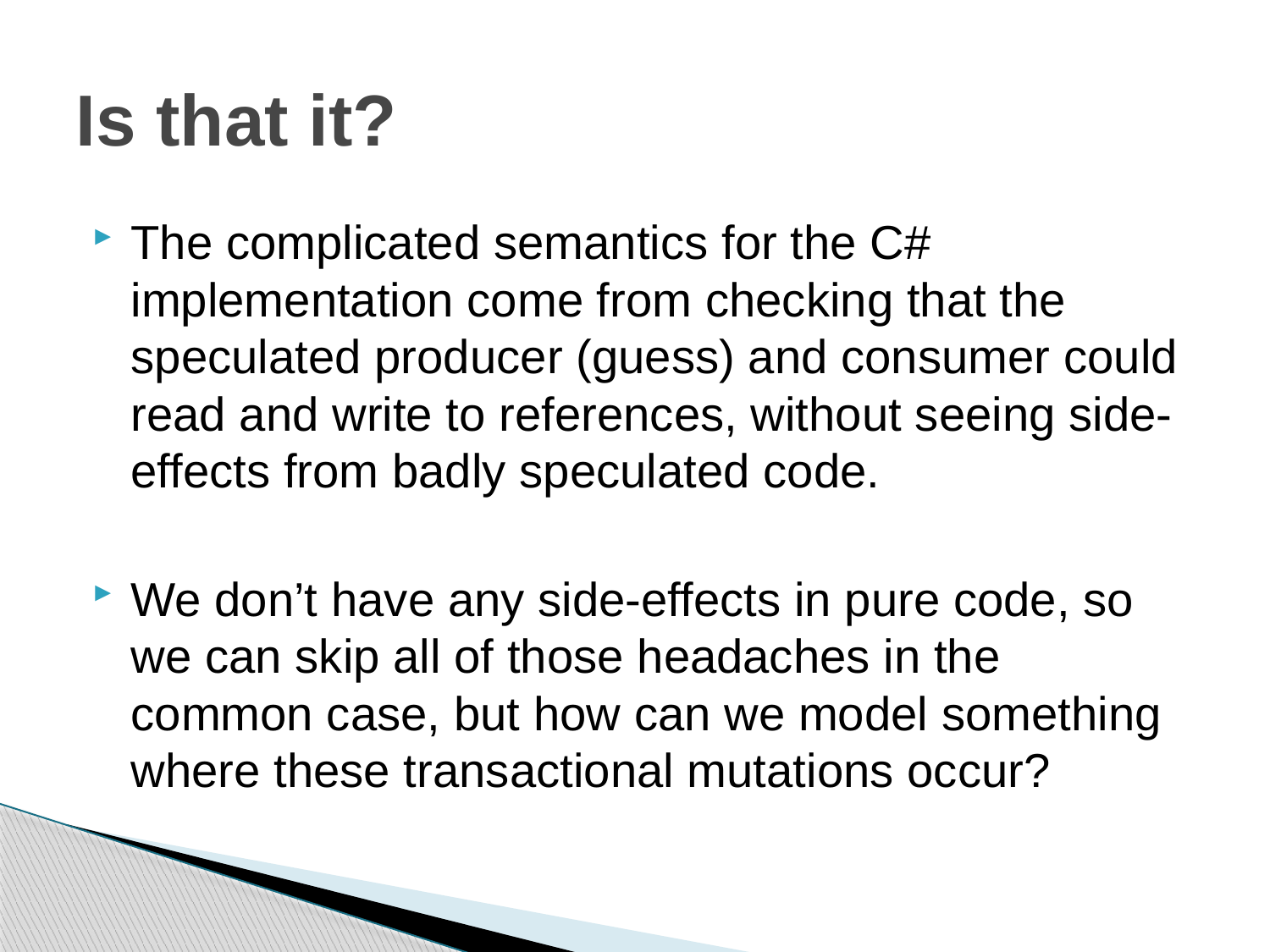

# Is that it?
The complicated semantics for the C# implementation come from checking that the speculated producer (guess) and consumer could read and write to references, without seeing side-effects from badly speculated code.

We don’t have any side-effects in pure code, so we can skip all of those headaches in the common case, but how can we model something where these transactional mutations occur?